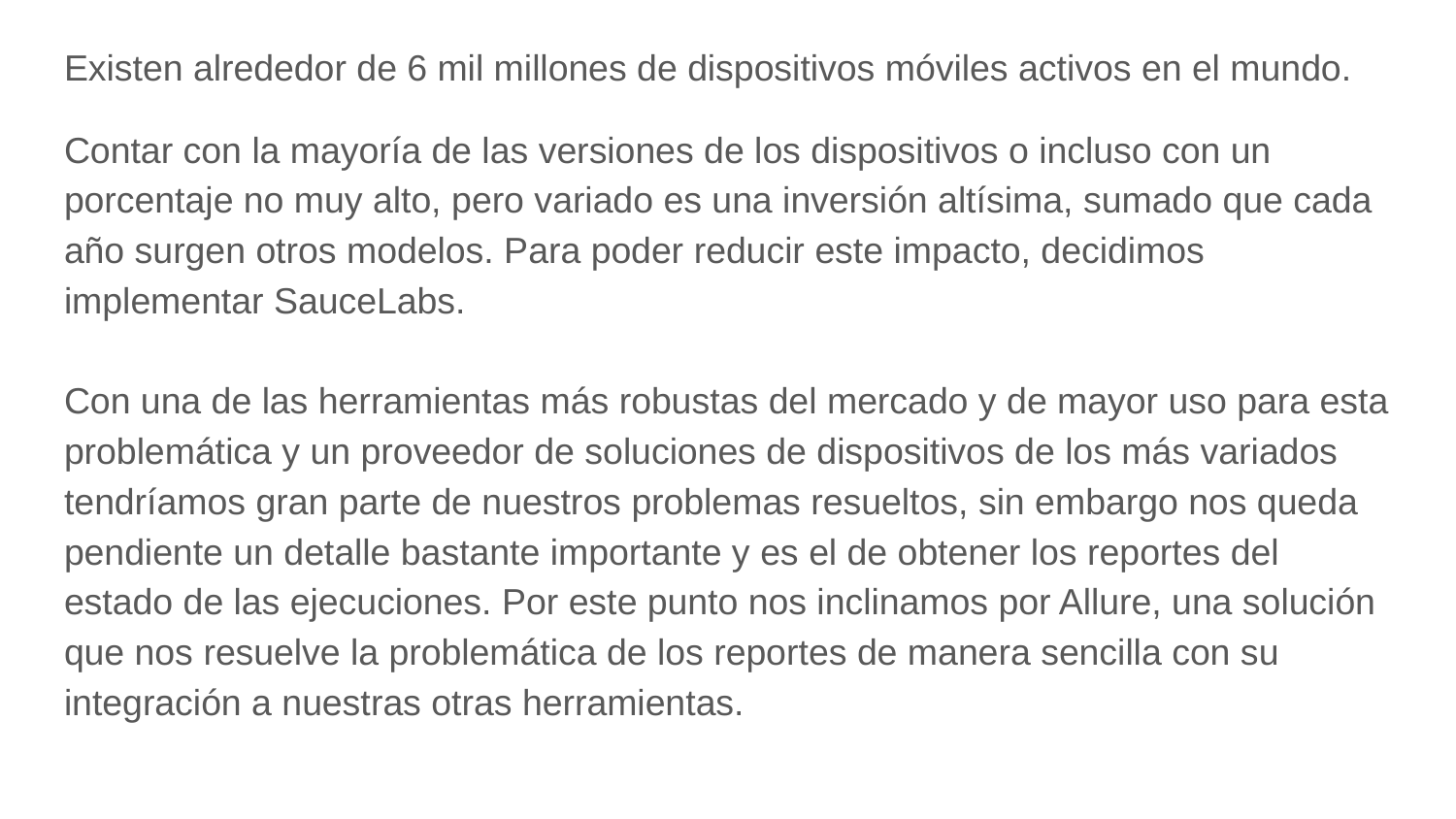

Existen alrededor de 6 mil millones de dispositivos móviles activos en el mundo.
Contar con la mayoría de las versiones de los dispositivos o incluso con un porcentaje no muy alto, pero variado es una inversión altísima, sumado que cada año surgen otros modelos. Para poder reducir este impacto, decidimos implementar SauceLabs.

Con una de las herramientas más robustas del mercado y de mayor uso para esta problemática y un proveedor de soluciones de dispositivos de los más variados tendríamos gran parte de nuestros problemas resueltos, sin embargo nos queda pendiente un detalle bastante importante y es el de obtener los reportes del estado de las ejecuciones. Por este punto nos inclinamos por Allure, una solución que nos resuelve la problemática de los reportes de manera sencilla con su integración a nuestras otras herramientas.